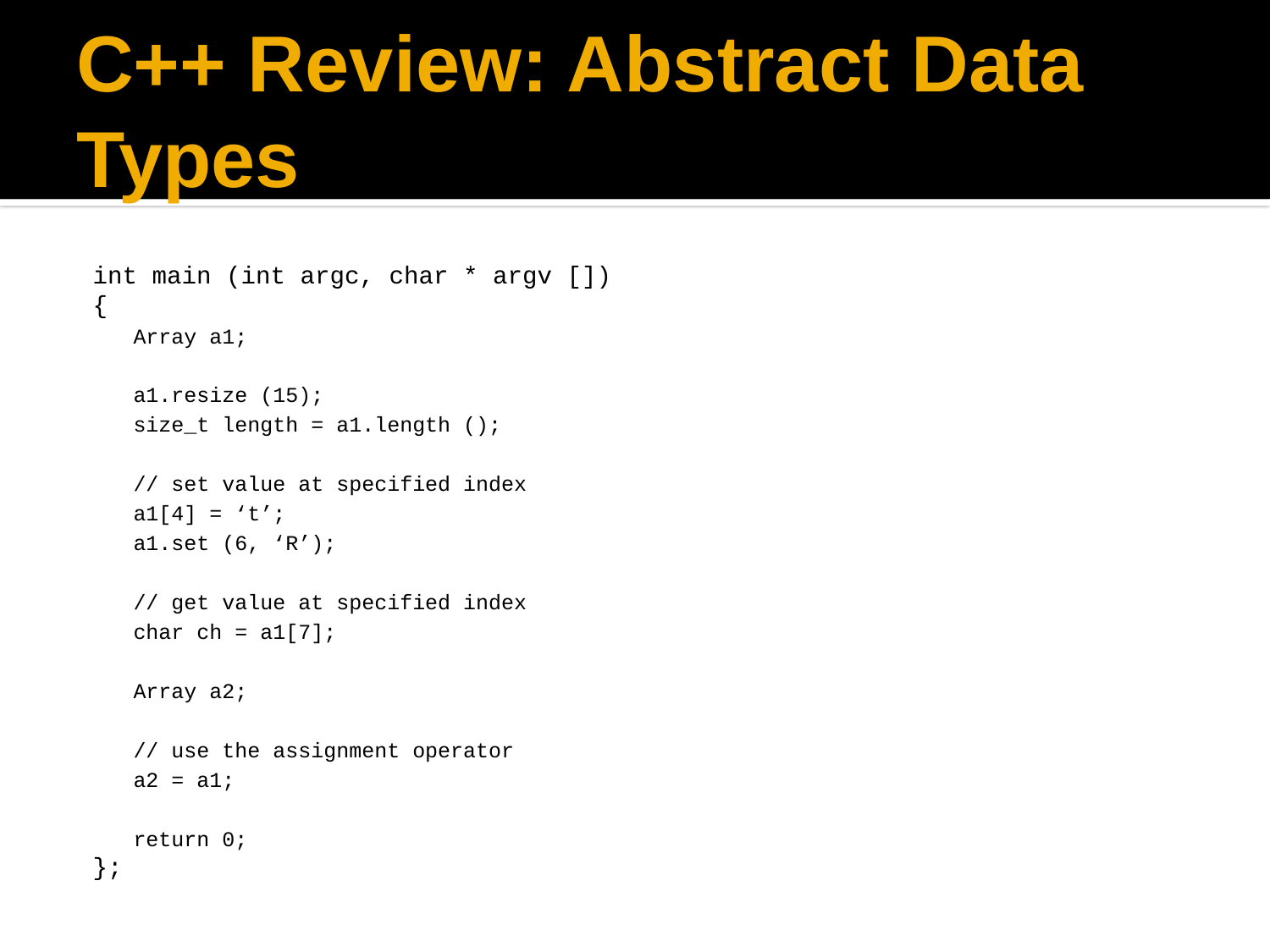

# C++ Review: Abstract Data Types
int main (int argc, char * argv [])
{
Array a1;

a1.resize (15);
size_t length = a1.length ();

// set value at specified index
a1[4] = ‘t’;
a1.set (6, ‘R’);

// get value at specified index
char ch = a1[7];

Array a2;

// use the assignment operator
a2 = a1;

return 0;
};